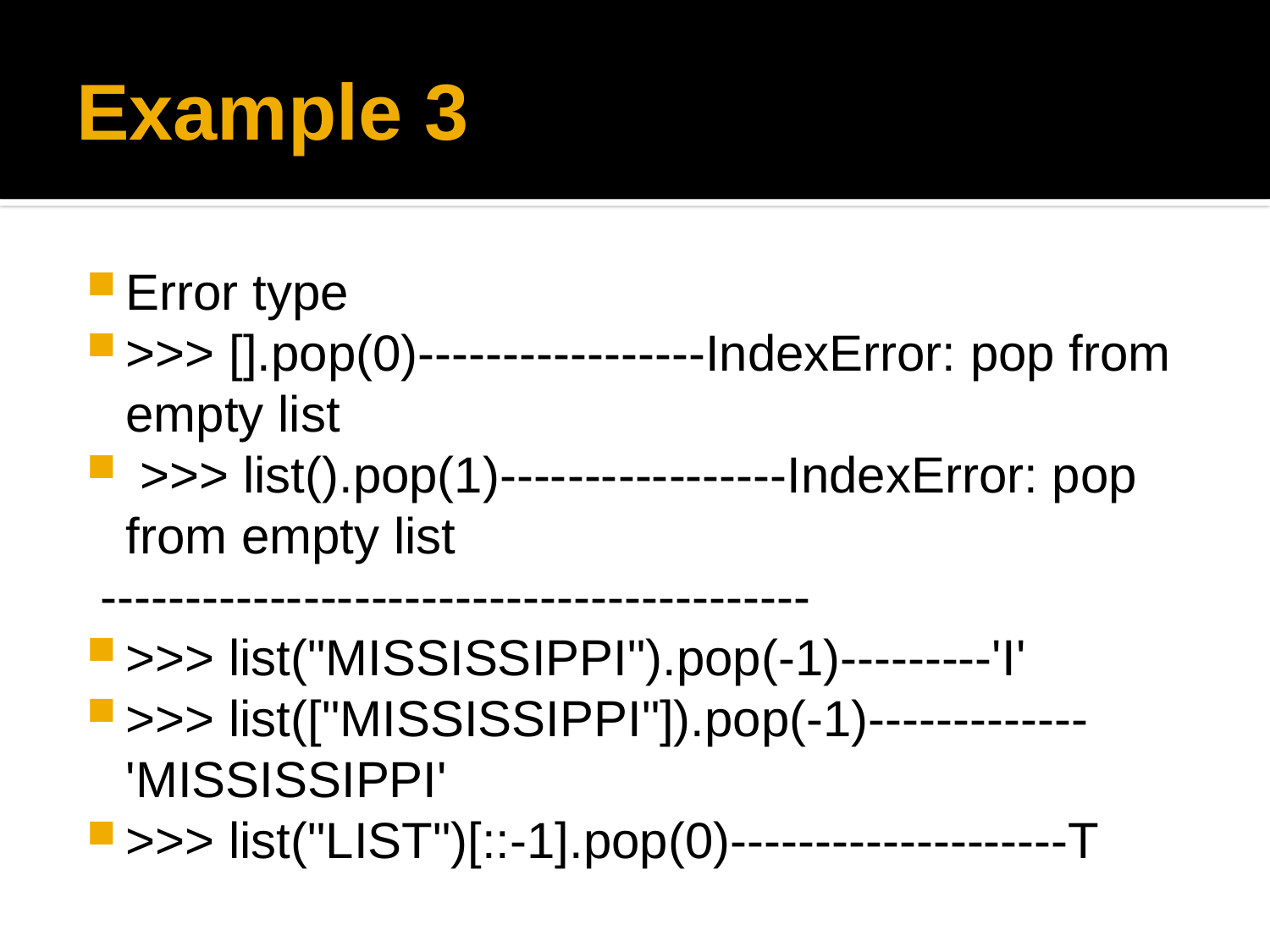

# Example 3
Error type
>>> [].pop(0)-----------------IndexError: pop from empty list
 >>> list().pop(1)-----------------IndexError: pop from empty list
 ------------------------------------------
>>> list("MISSISSIPPI").pop(-1)---------'I'
>>> list(["MISSISSIPPI"]).pop(-1)-------------						'MISSISSIPPI'
>>> list("LIST")[::-1].pop(0)--------------------T